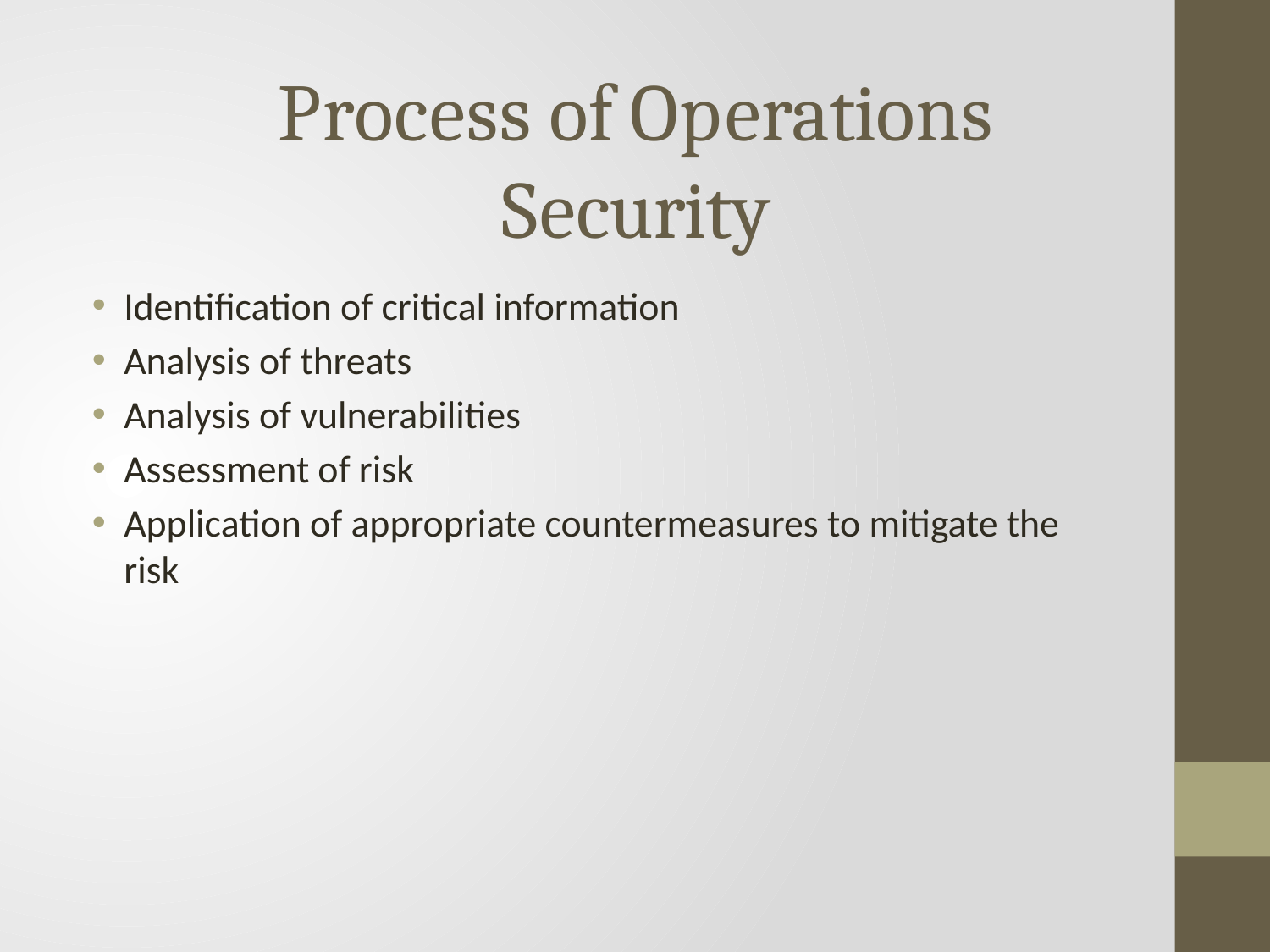

# Process of Operations Security
Identification of critical information
Analysis of threats
Analysis of vulnerabilities
Assessment of risk
Application of appropriate countermeasures to mitigate the risk